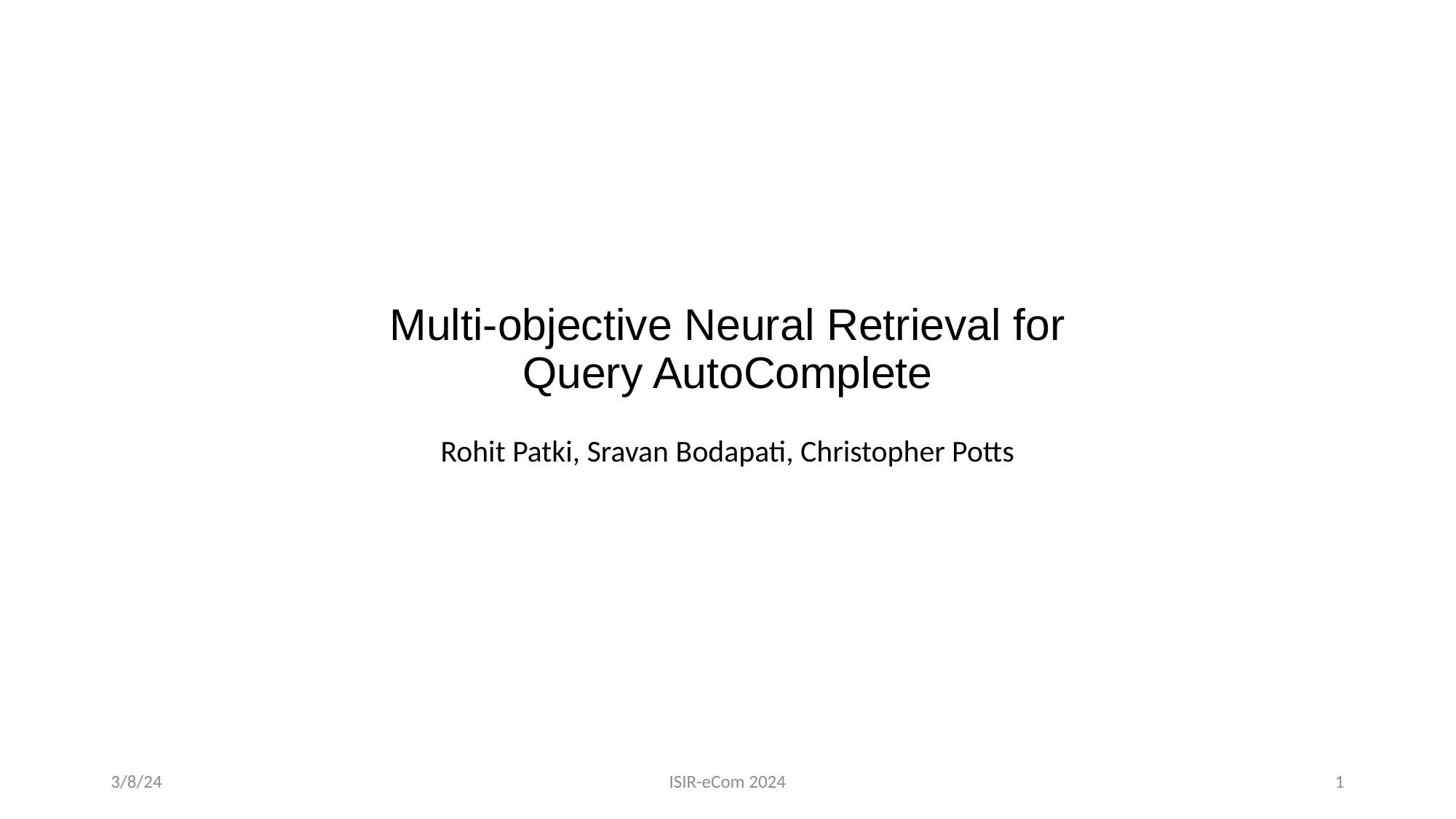

# Multi-objective Neural Retrieval for Query AutoComplete
Rohit Patki, Sravan Bodapati, Christopher Potts
3/8/24
ISIR-eCom 2024
1